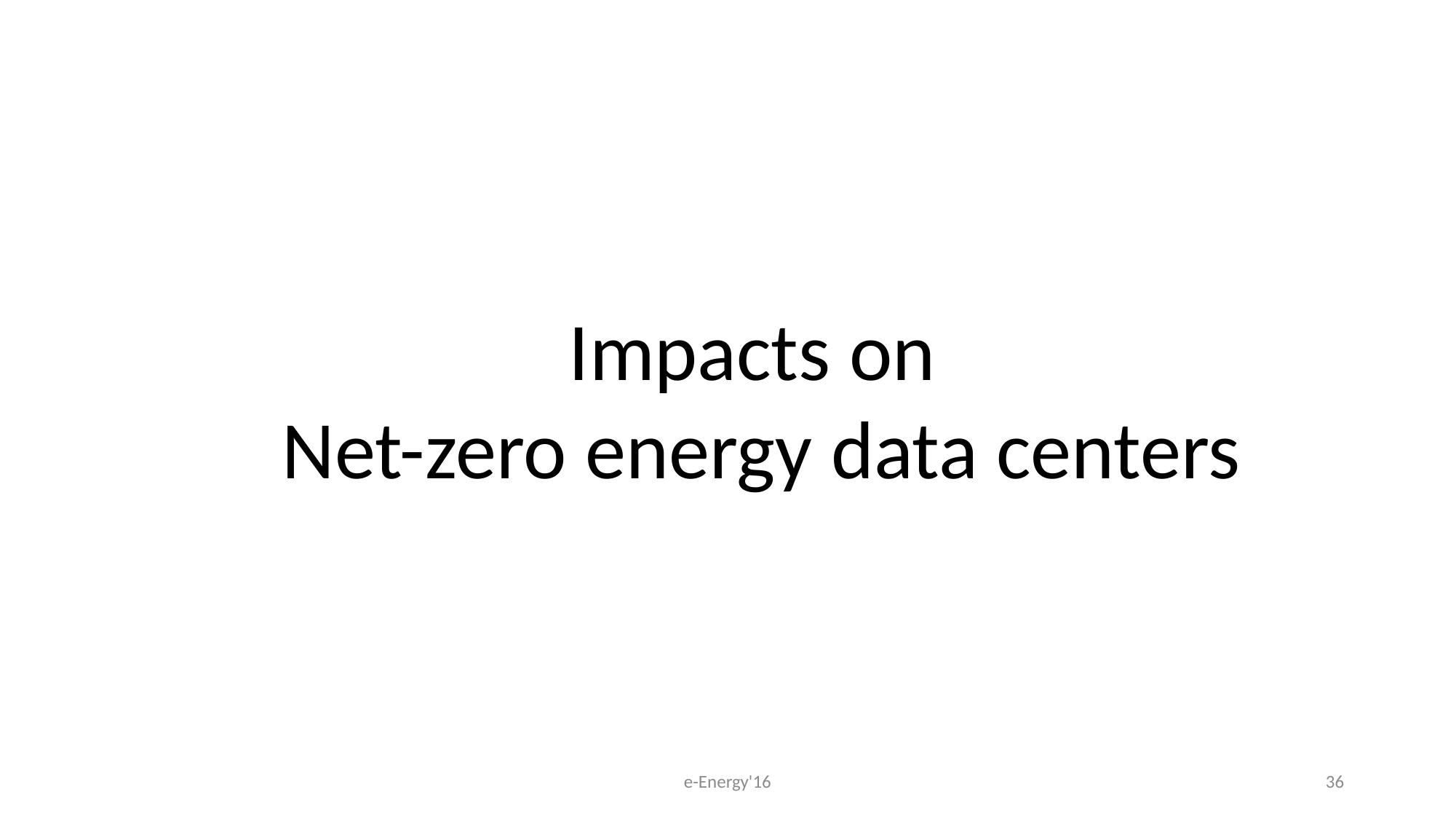

Impacts on
Net-zero energy data centers
e-Energy'16
36